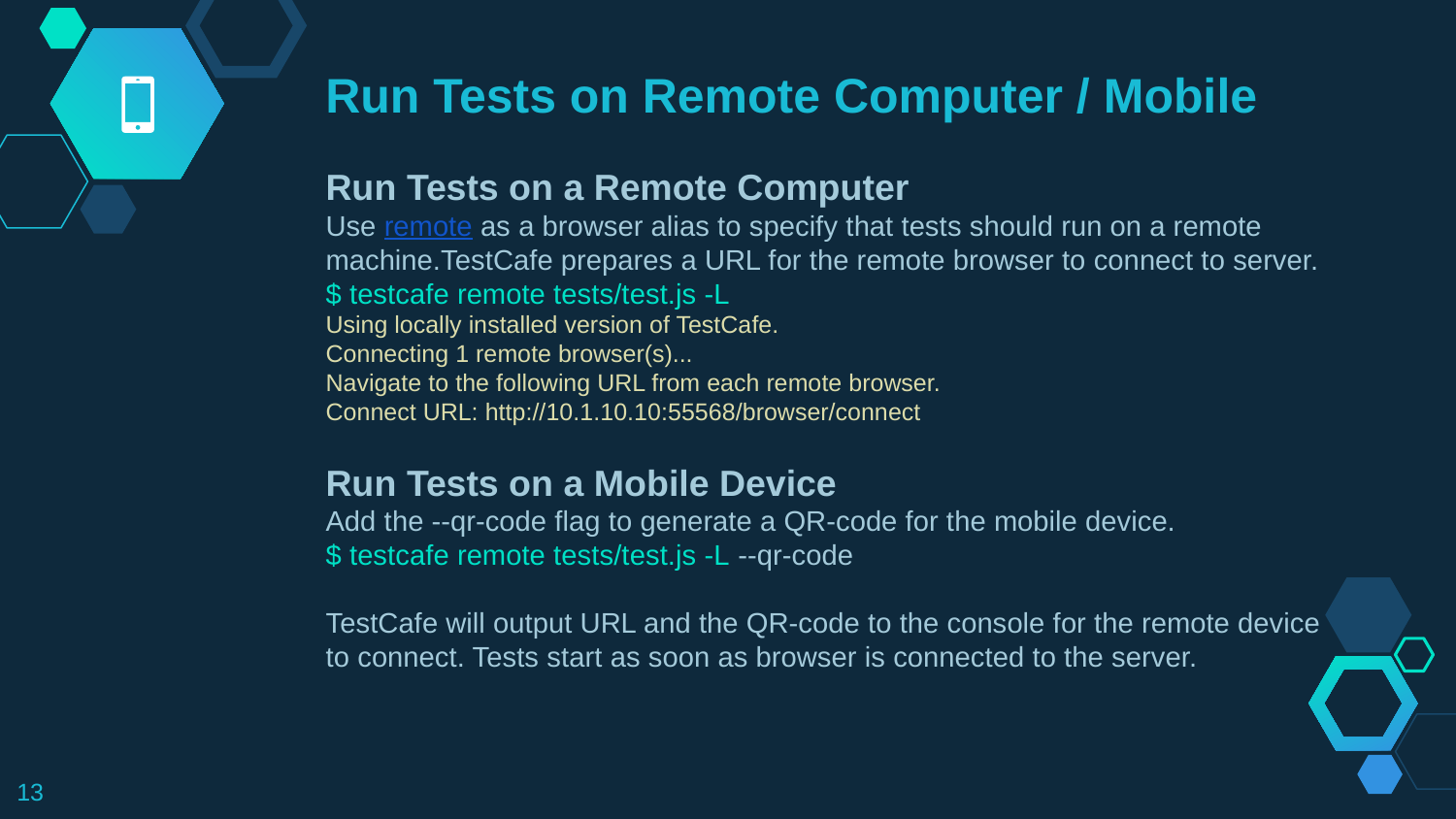

Run Tests on Remote Computer / Mobile

Run Tests on a Remote Computer
Use remote as a browser alias to specify that tests should run on a remote machine.TestCafe prepares a URL for the remote browser to connect to server.
$ testcafe remote tests/test.js -L
Using locally installed version of TestCafe.
Connecting 1 remote browser(s)...
Navigate to the following URL from each remote browser.
Connect URL: http://10.1.10.10:55568/browser/connect

Run Tests on a Mobile Device
Add the --qr-code flag to generate a QR-code for the mobile device.
$ testcafe remote tests/test.js -L --qr-code
TestCafe will output URL and the QR-code to the console for the remote device to connect. Tests start as soon as browser is connected to the server.

13